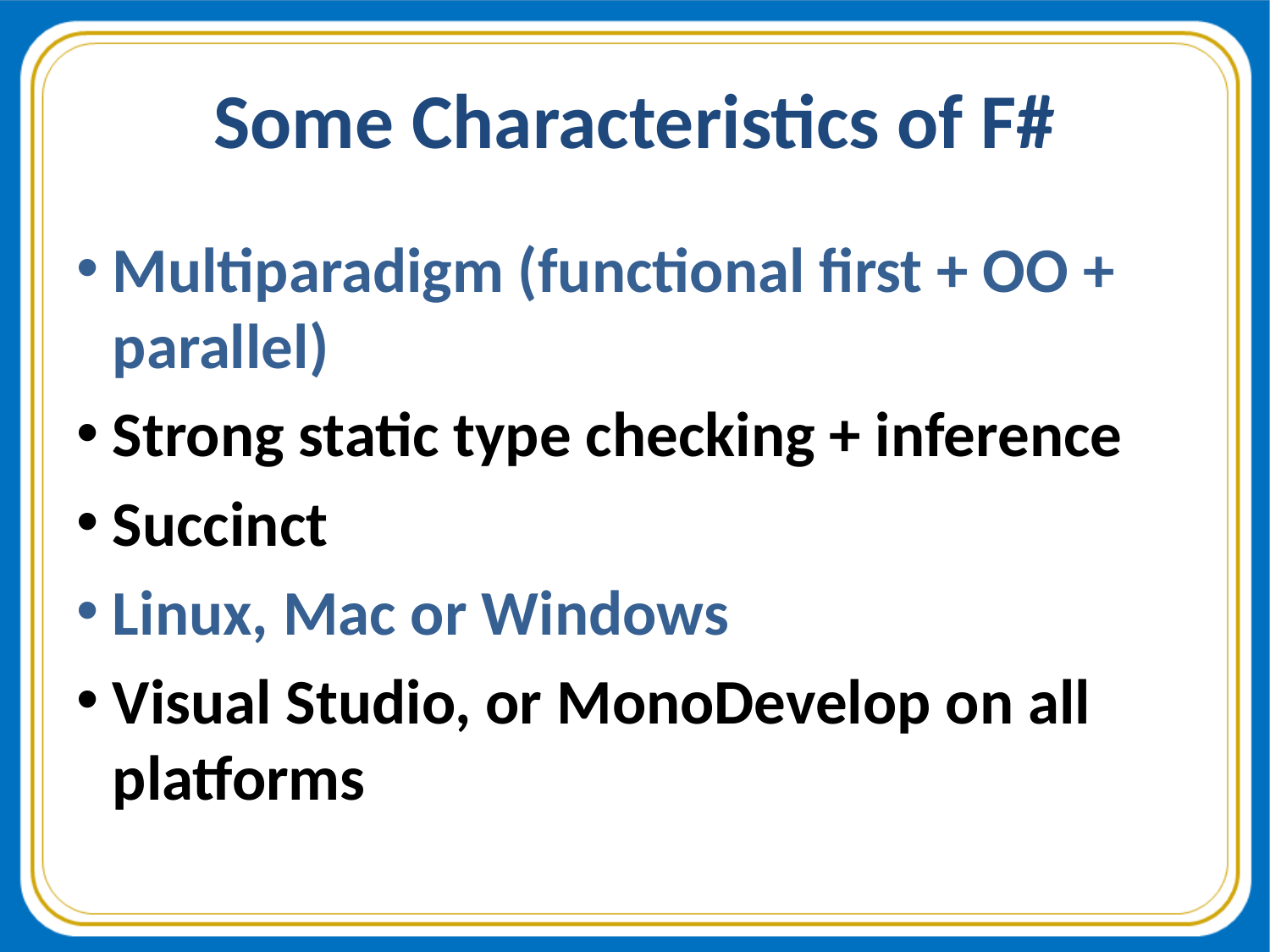

# Some Characteristics of F#
Multiparadigm (functional first + OO + parallel)
Strong static type checking + inference
Succinct
Linux, Mac or Windows
Visual Studio, or MonoDevelop on all platforms